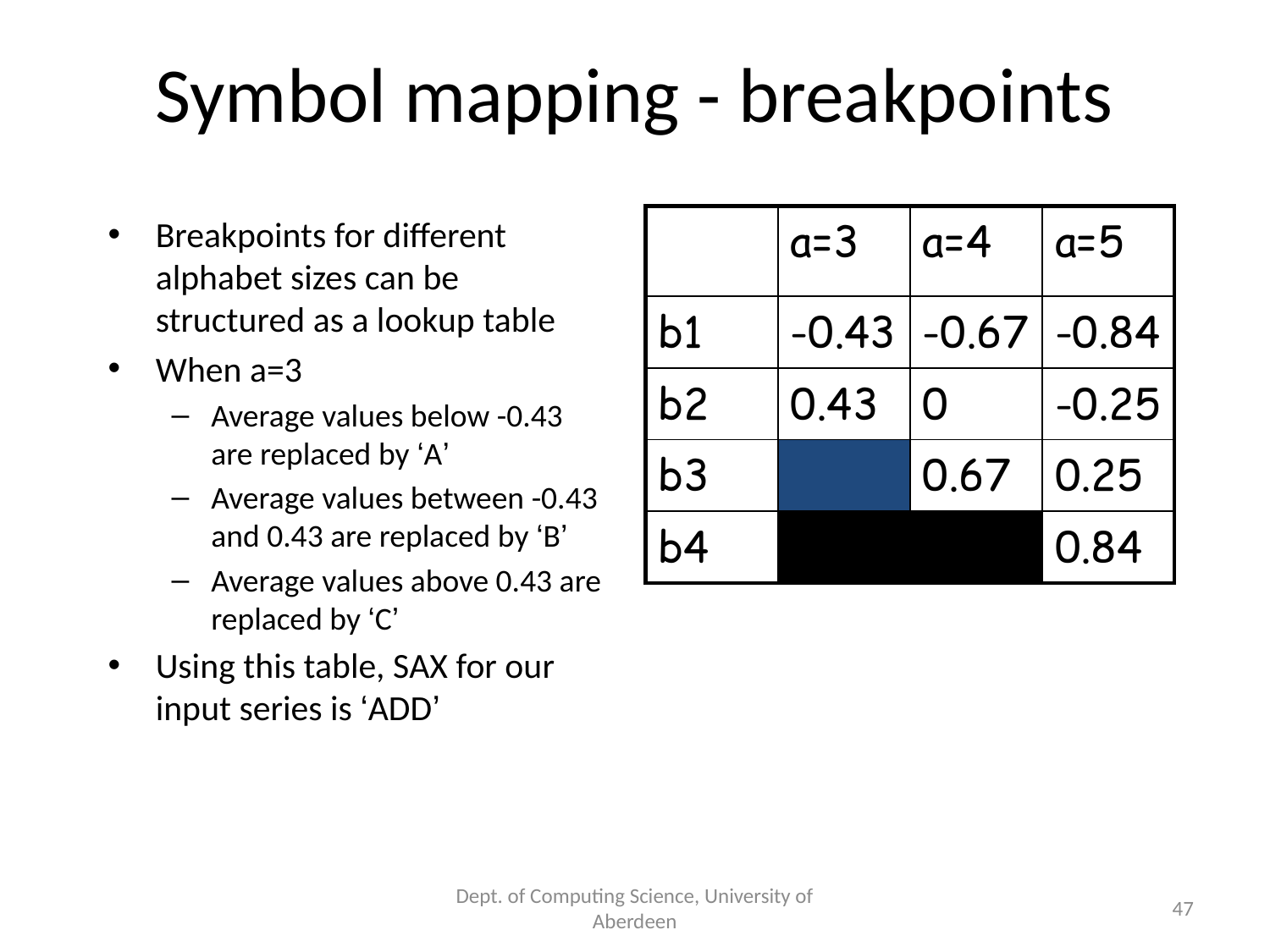

# Symbol mapping - breakpoints
Breakpoints for different alphabet sizes can be structured as a lookup table
When a=3
Average values below -0.43 are replaced by ‘A’
Average values between -0.43 and 0.43 are replaced by ‘B’
Average values above 0.43 are replaced by ‘C’
Using this table, SAX for our input series is ‘ADD’
|  | a=3 | a=4 | a=5 |
| --- | --- | --- | --- |
| b1 | -0.43 | -0.67 | -0.84 |
| b2 | 0.43 | 0 | -0.25 |
| b3 |  | 0.67 | 0.25 |
| b4 |  |  | 0.84 |
Dept. of Computing Science, University of Aberdeen
47